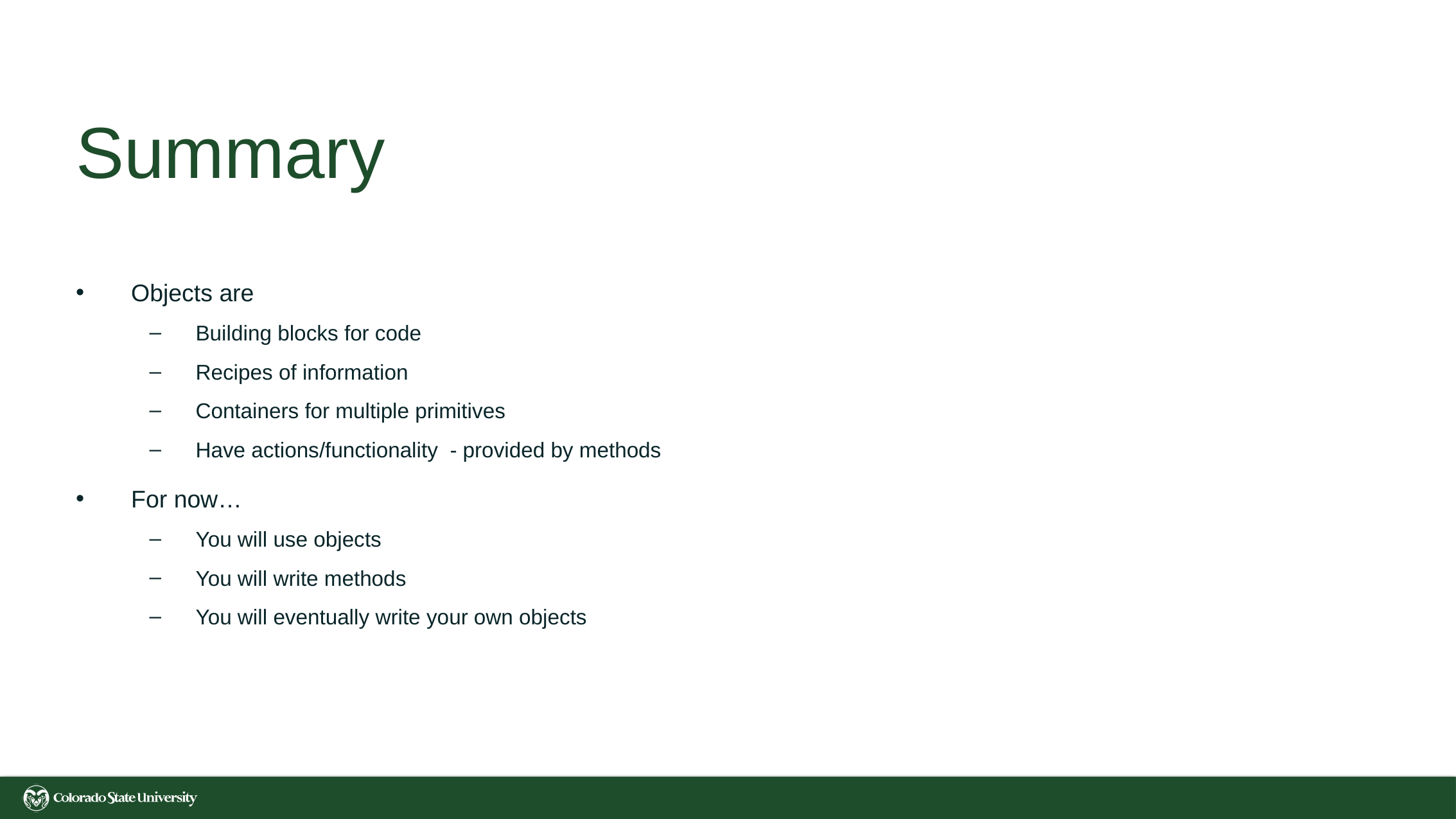

# Summary
Objects are
Building blocks for code
Recipes of information
Containers for multiple primitives
Have actions/functionality  - provided by methods
For now…
You will use objects
You will write methods
You will eventually write your own objects